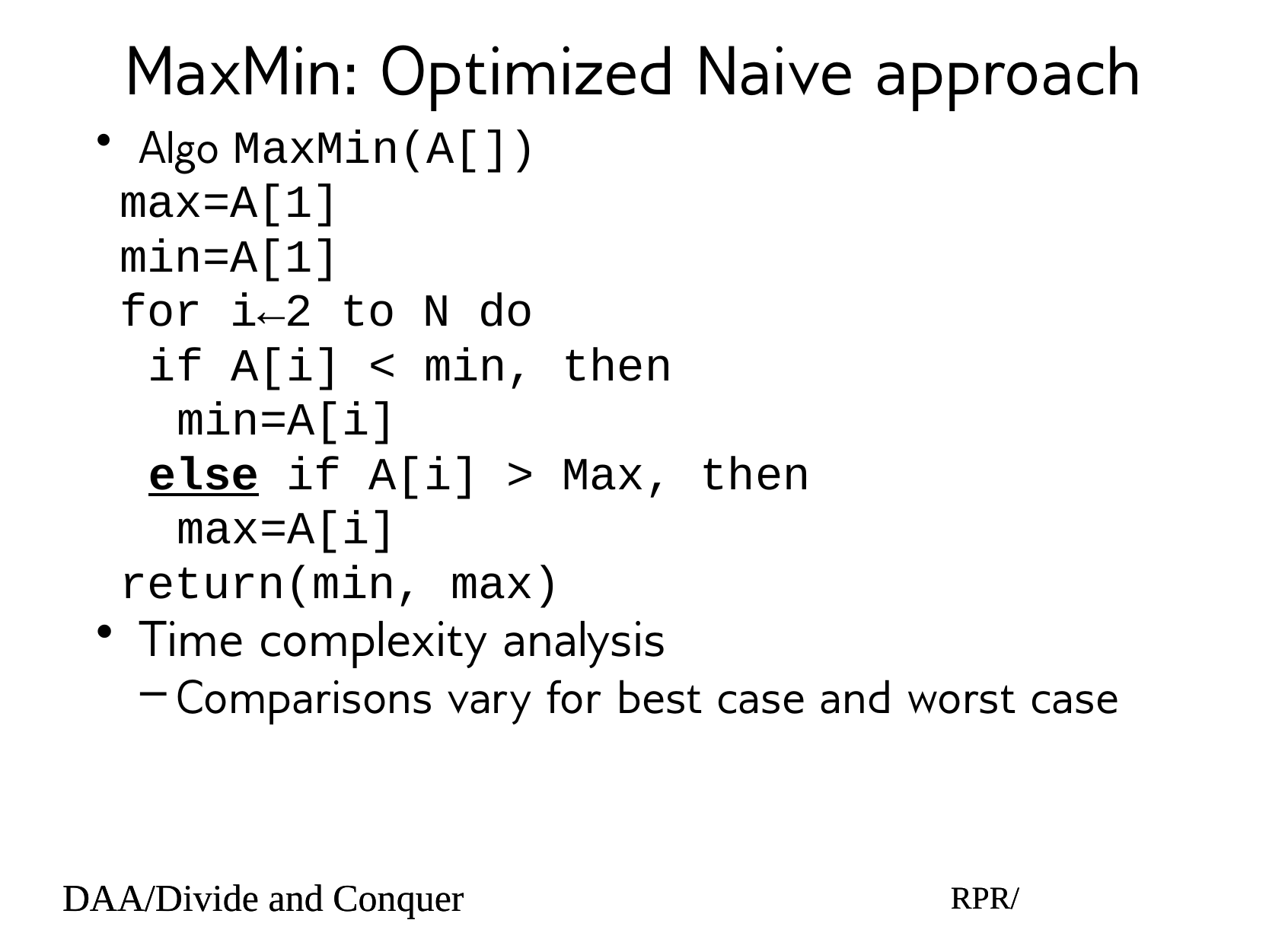

# MaxMin: Optimized Naive approach
Algo MaxMin(A[])
max=A[1]
min=A[1]
for i←2 to N do
if A[i] < min, then
min=A[i]
else if A[i] > Max, then
max=A[i]
return(min, max)
Time complexity analysis
Comparisons vary for best case and worst case
DAA/Divide and Conquer
RPR/
7